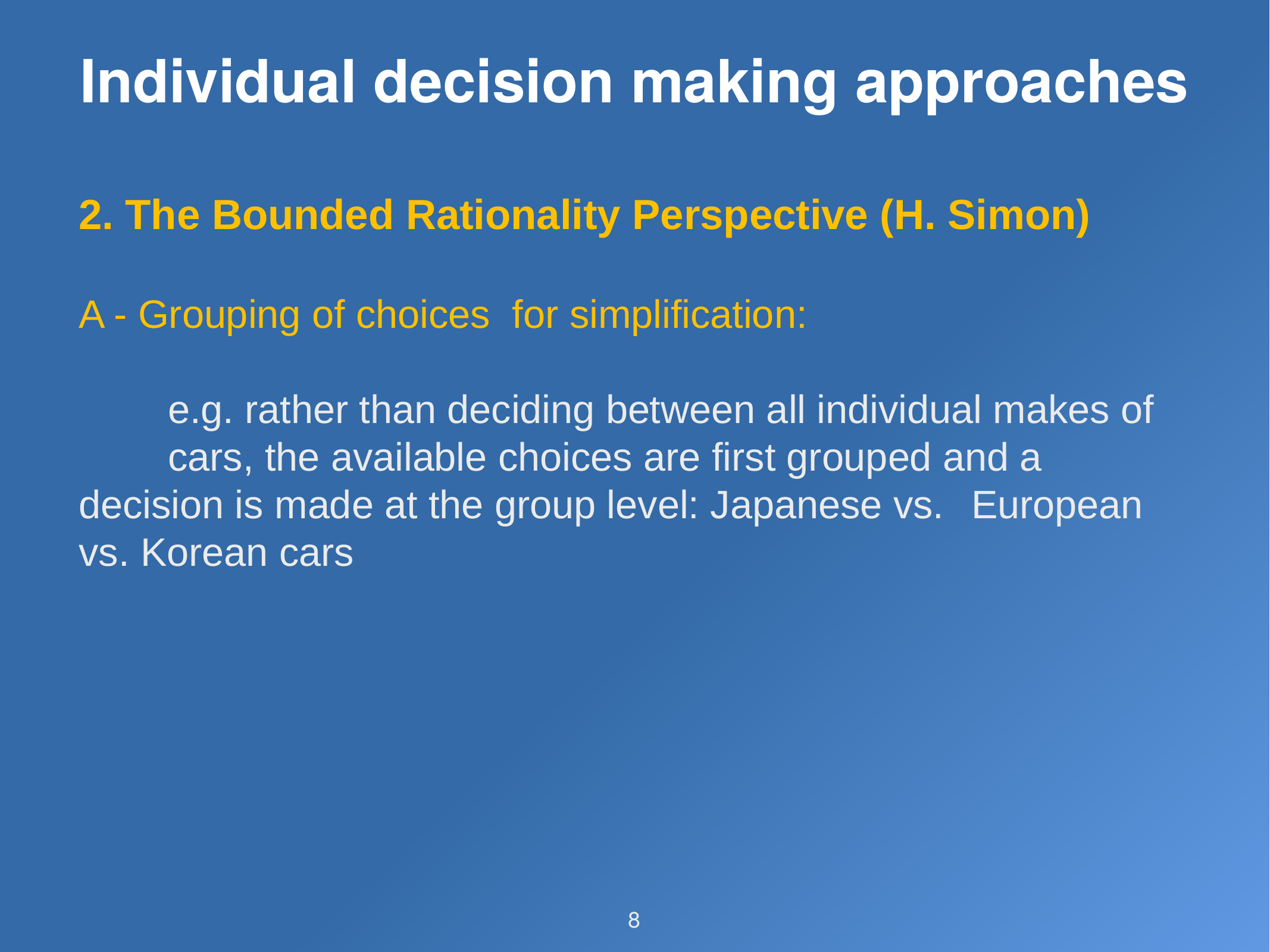

# Individual decision making approaches
2. The Bounded Rationality Perspective (H. Simon)

A - Grouping of choices  for simplification:

	e.g. rather than deciding between all individual makes of 	cars, the available choices are first grouped and a 	decision is made at the group level: Japanese vs. 	European vs. Korean cars

8